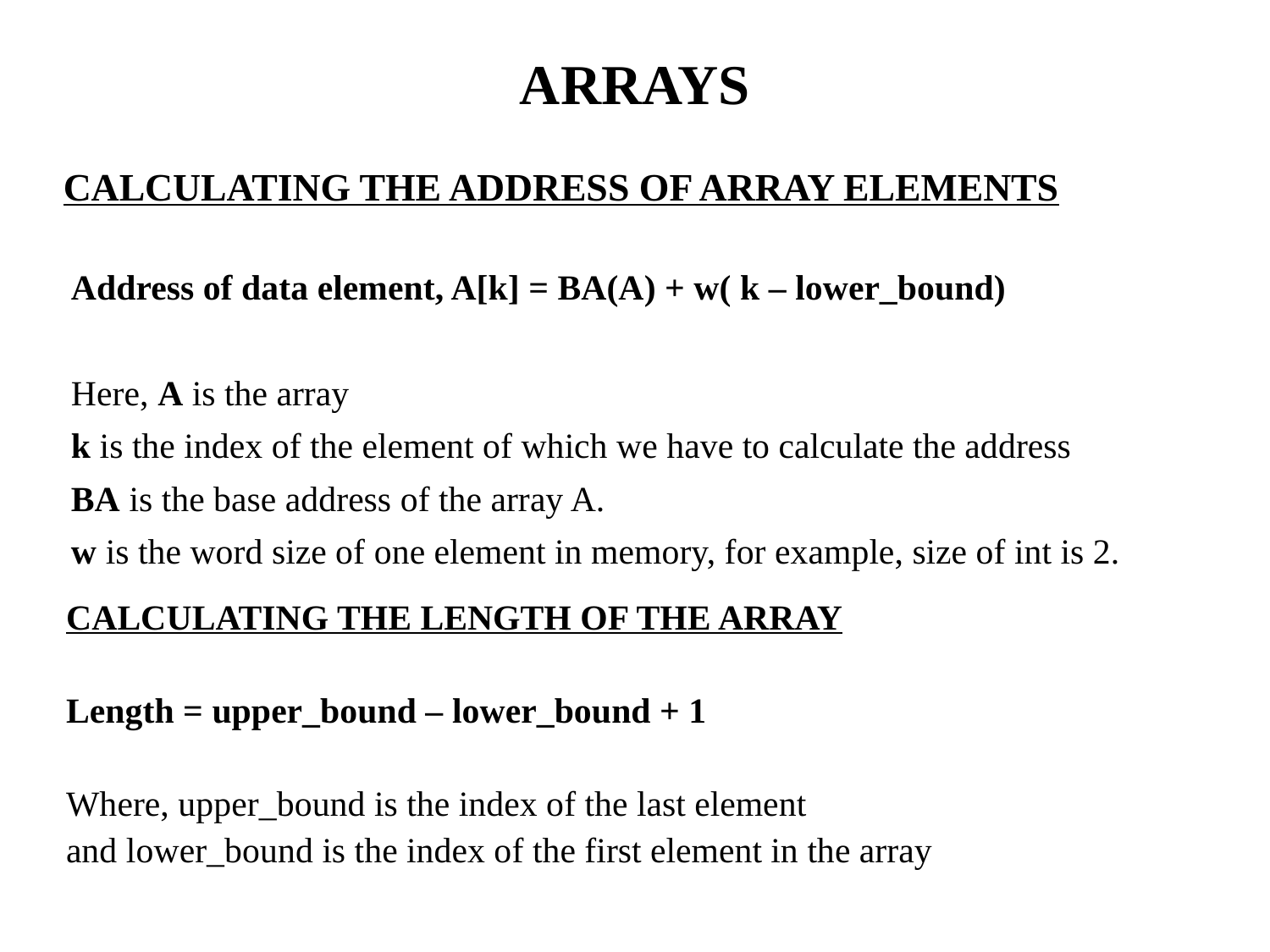

ARRAYS
CALCULATING THE ADDRESS OF ARRAY ELEMENTS
Address of data element, A[k] = BA(A) + w( k – lower_bound)

Here, A is the array
k is the index of the element of which we have to calculate the address
BA is the base address of the array A.
w is the word size of one element in memory, for example, size of int is 2.
CALCULATING THE LENGTH OF THE ARRAY

Length = upper_bound – lower_bound + 1

Where, upper_bound is the index of the last element
and lower_bound is the index of the first element in the array